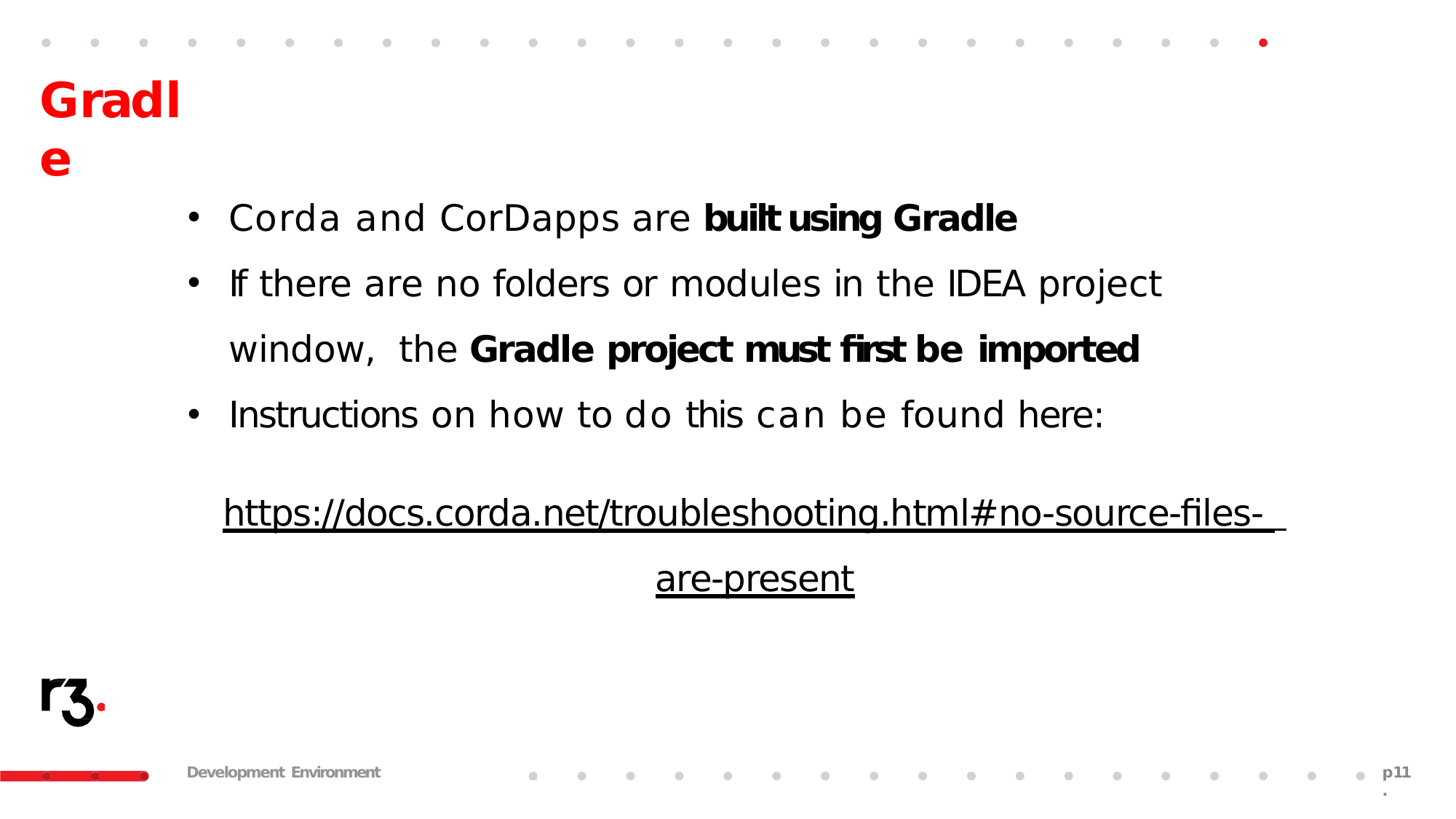

# Gradle
Corda and CorDapps are built using Gradle
If there are no folders or modules in the IDEA project window,  the Gradle project must first be imported
Instructions on how to do this can be found here:
https://docs.corda.net/troubleshooting.html#no-source-files-  are-present
Development Environment
p11.